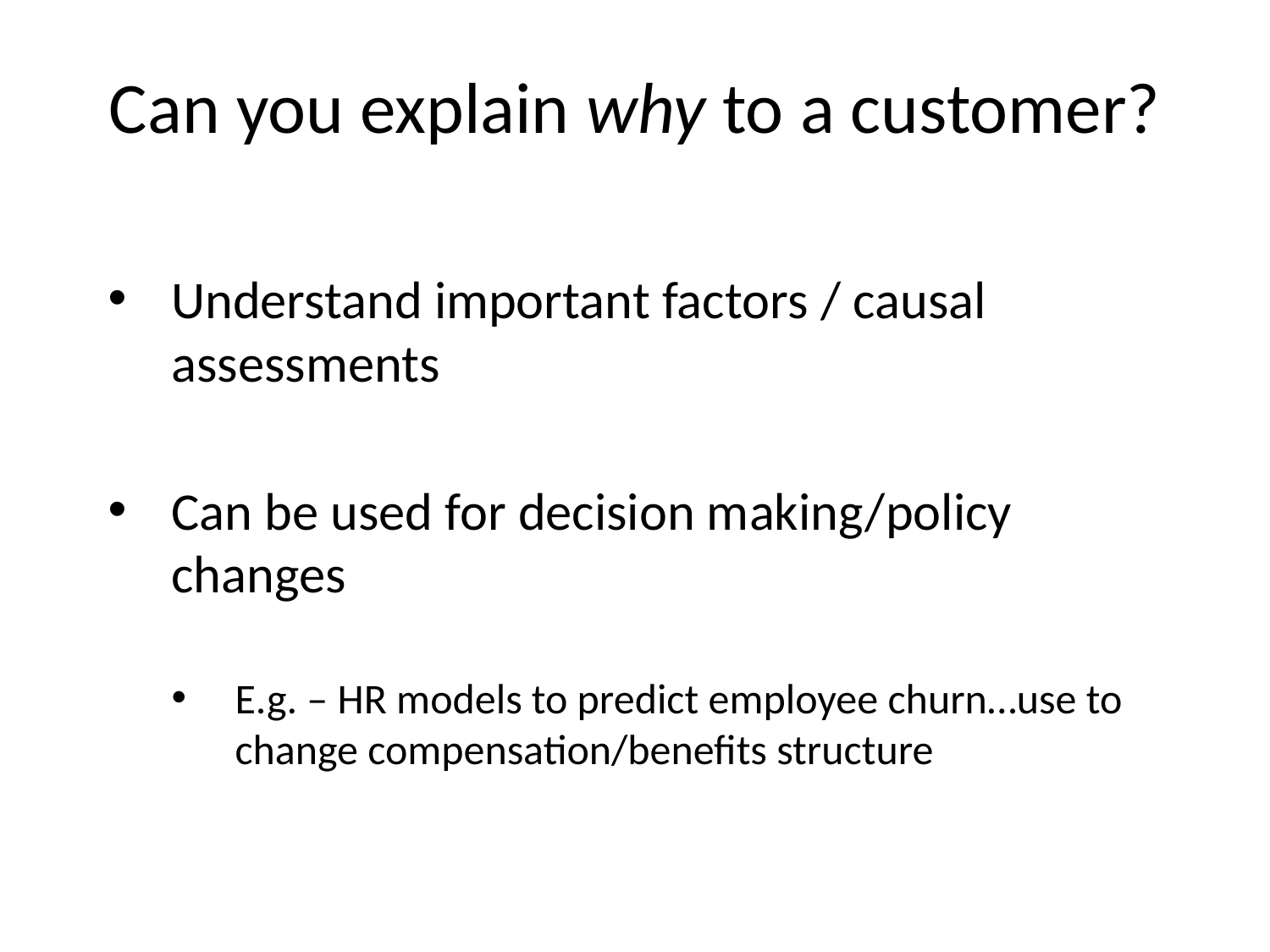

# Can you explain why to a customer?

Understand important factors / causal assessments

Can be used for decision making/policy changes

E.g. – HR models to predict employee churn…use to change compensation/benefits structure